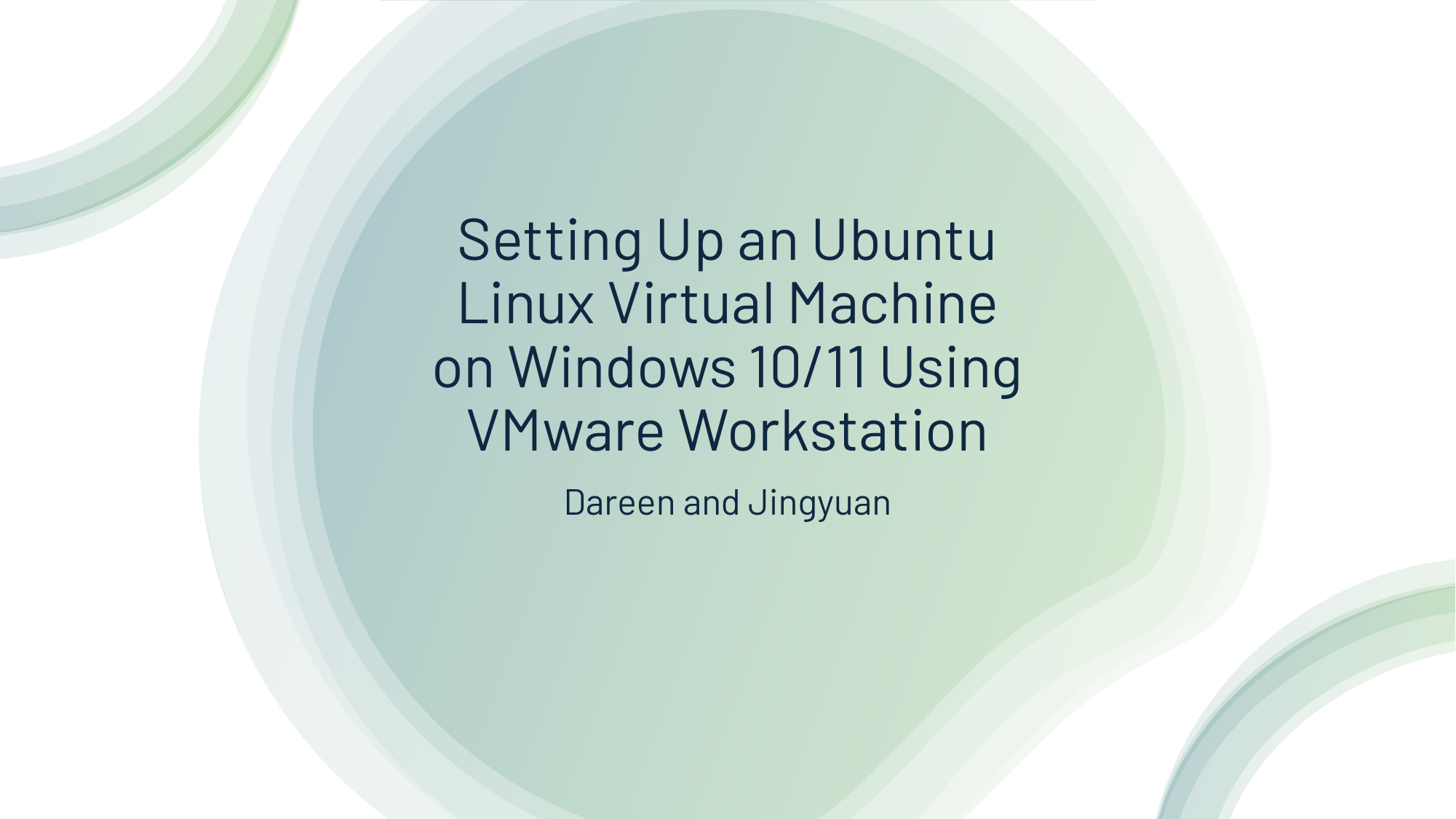

# Setting Up an Ubuntu Linux Virtual Machine on Windows 10/11 Using VMware Workstation
Dareen and Jingyuan